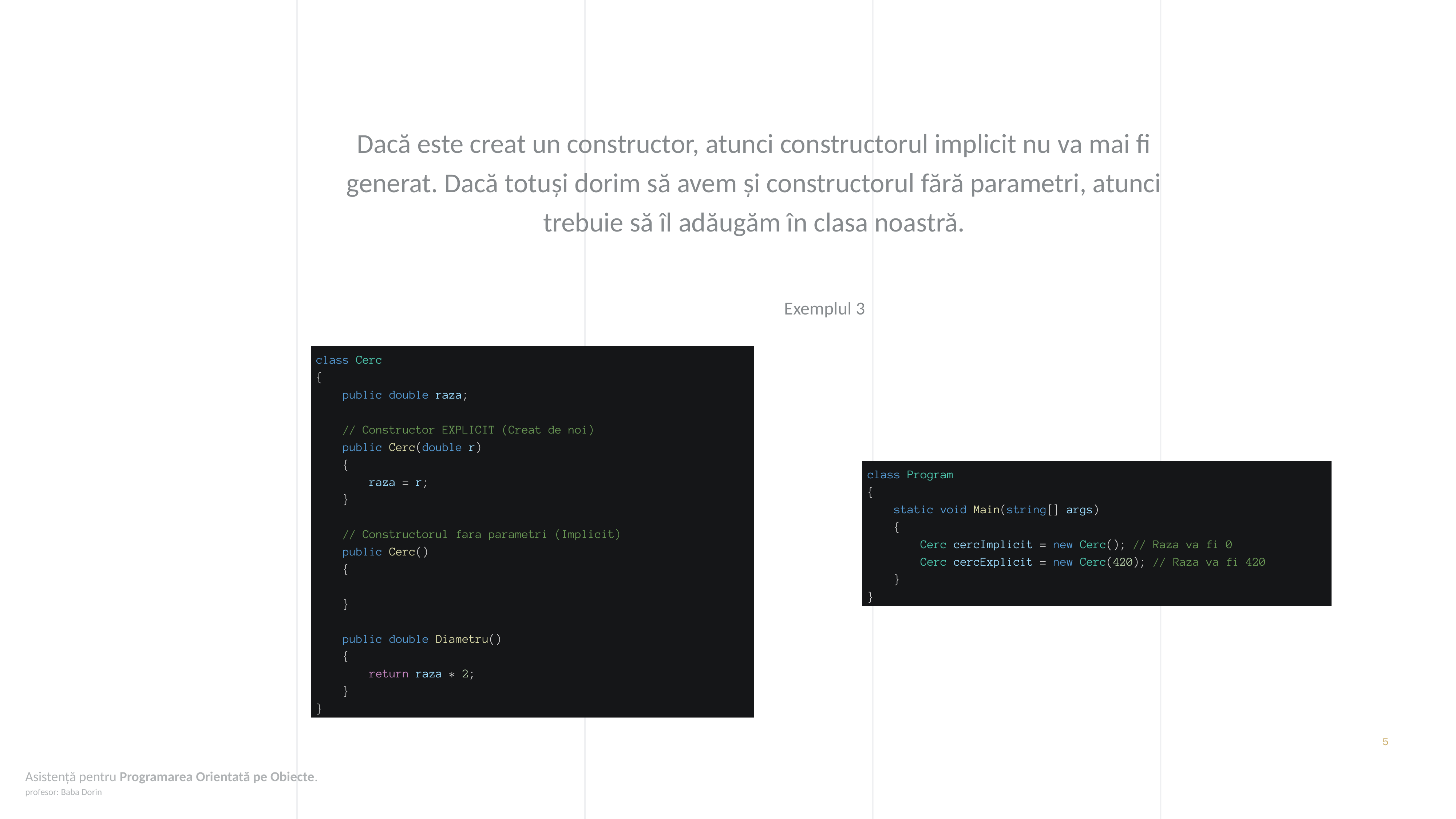

Dacă este creat un constructor, atunci constructorul implicit nu va mai fi generat. Dacă totuși dorim să avem și constructorul fără parametri, atunci trebuie să îl adăugăm în clasa noastră.

Exemplul 3
class Cerc
{
    public double raza;
    // Constructor EXPLICIT (Creat de noi)
    public Cerc(double r)
    {
        raza = r;
    }
    // Constructorul fara parametri (Implicit)
    public Cerc()
    {

    }
    public double Diametru()
    {
        return raza * 2;
    }
}
class Program
{
    static void Main(string[] args)
    {
        Cerc cercImplicit = new Cerc(); // Raza va fi 0
        Cerc cercExplicit = new Cerc(420); // Raza va fi 420
    }
}
5